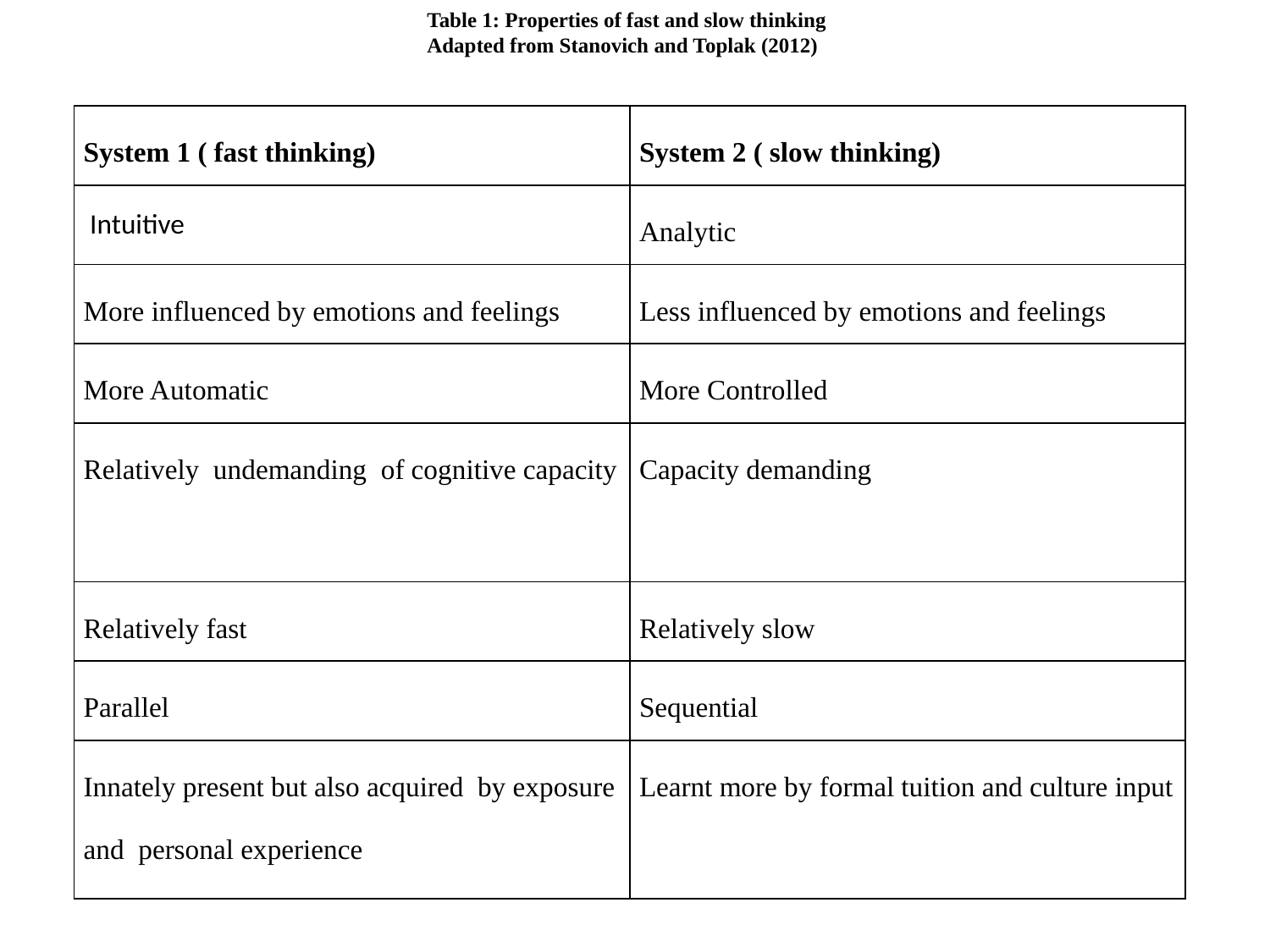

Table 1: Properties of fast and slow thinking
Adapted from Stanovich and Toplak (2012)
| System 1 ( fast thinking) | System 2 ( slow thinking) |
| --- | --- |
| Intuitive | Analytic |
| More influenced by emotions and feelings | Less influenced by emotions and feelings |
| More Automatic | More Controlled |
| Relatively undemanding of cognitive capacity | Capacity demanding |
| Relatively fast | Relatively slow |
| Parallel | Sequential |
| Innately present but also acquired by exposure and personal experience | Learnt more by formal tuition and culture input |